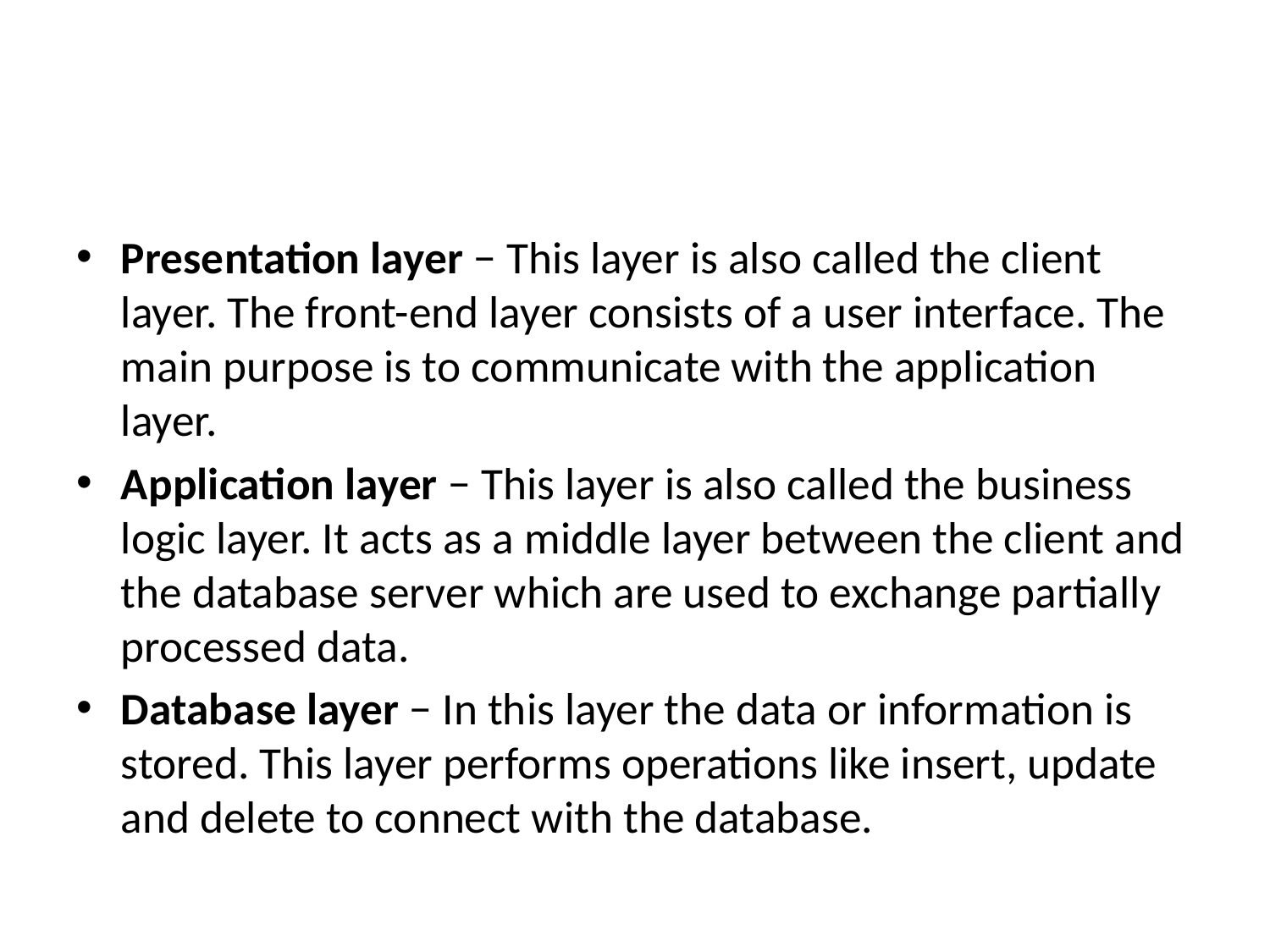

#
Presentation layer − This layer is also called the client layer. The front-end layer consists of a user interface. The main purpose is to communicate with the application layer.
Application layer − This layer is also called the business logic layer. It acts as a middle layer between the client and the database server which are used to exchange partially processed data.
Database layer − In this layer the data or information is stored. This layer performs operations like insert, update and delete to connect with the database.